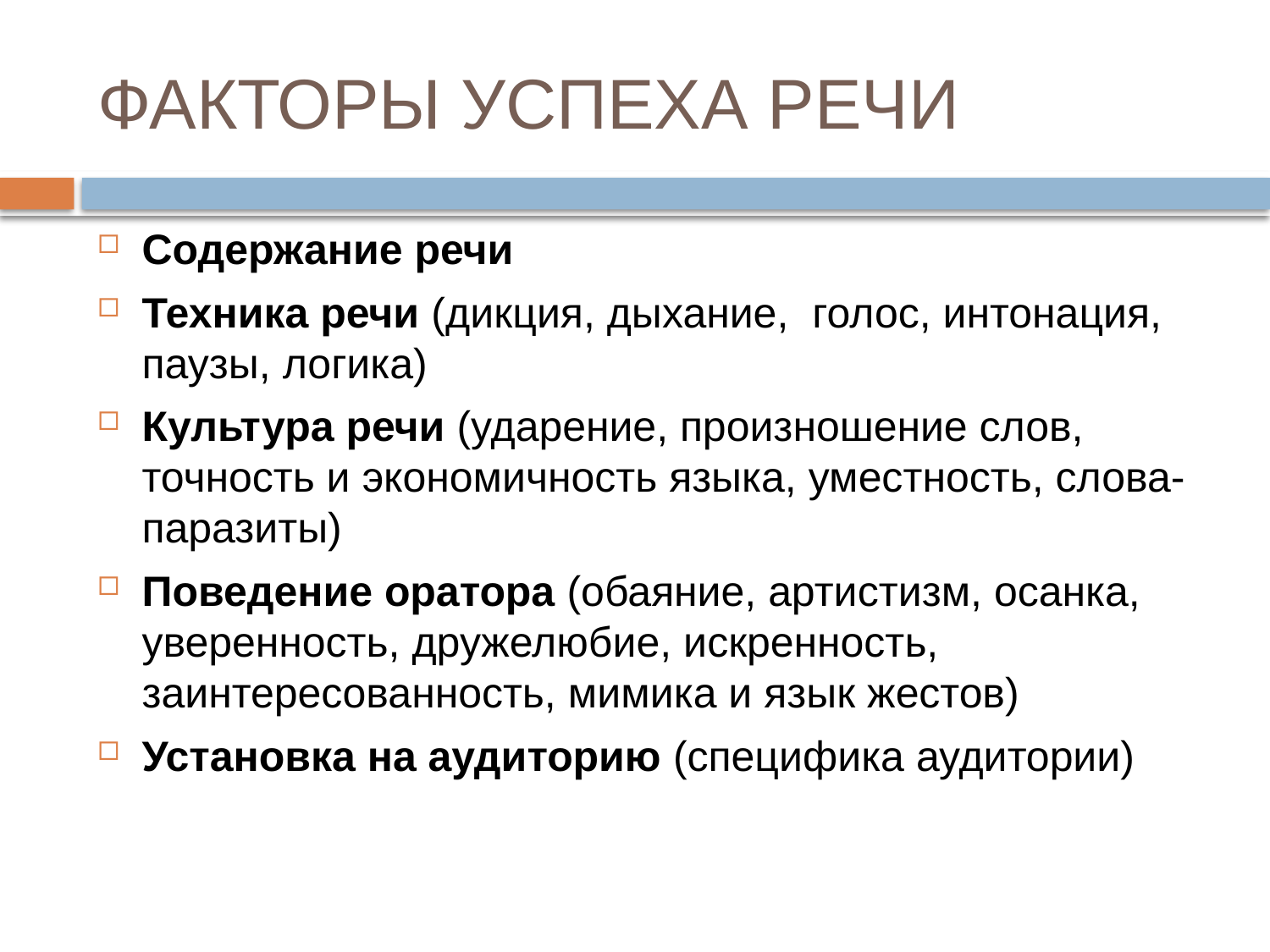

# ФАКТОРЫ УСПЕХА РЕЧИ
Содержание речи
Техника речи (дикция, дыхание,  голос, интонация, паузы, логика)
Культура речи (ударение, произношение слов, точность и экономичность языка, уместность, слова-паразиты)
Поведение оратора (обаяние, артистизм, осанка, уверенность, дружелюбие, искренность, заинтересованность, мимика и язык жестов)
Установка на аудиторию (специфика аудитории)